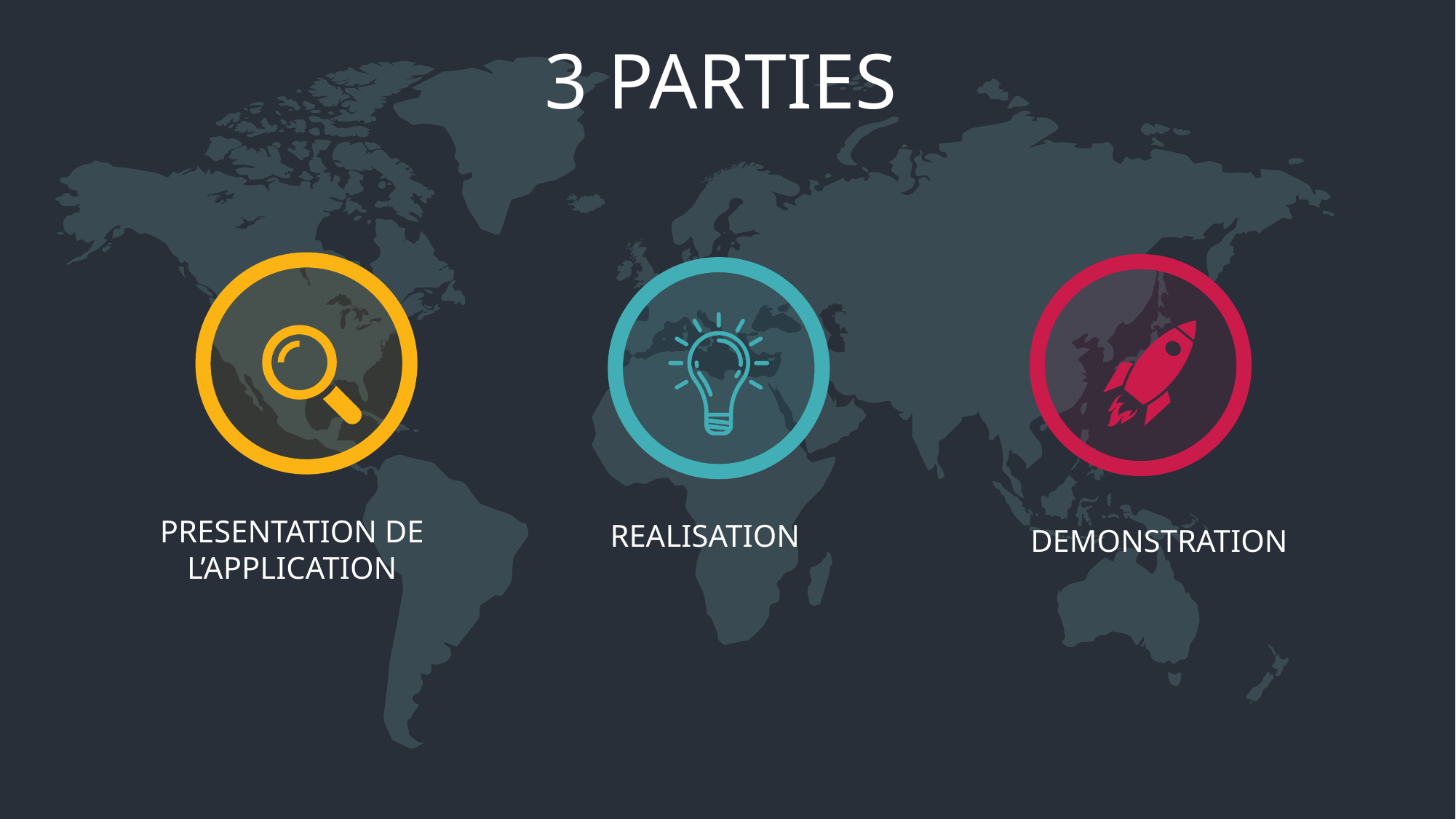

3 PARTIES

PRESENTATION DE L’APPLICATION
REALISATION
DEMONSTRATION